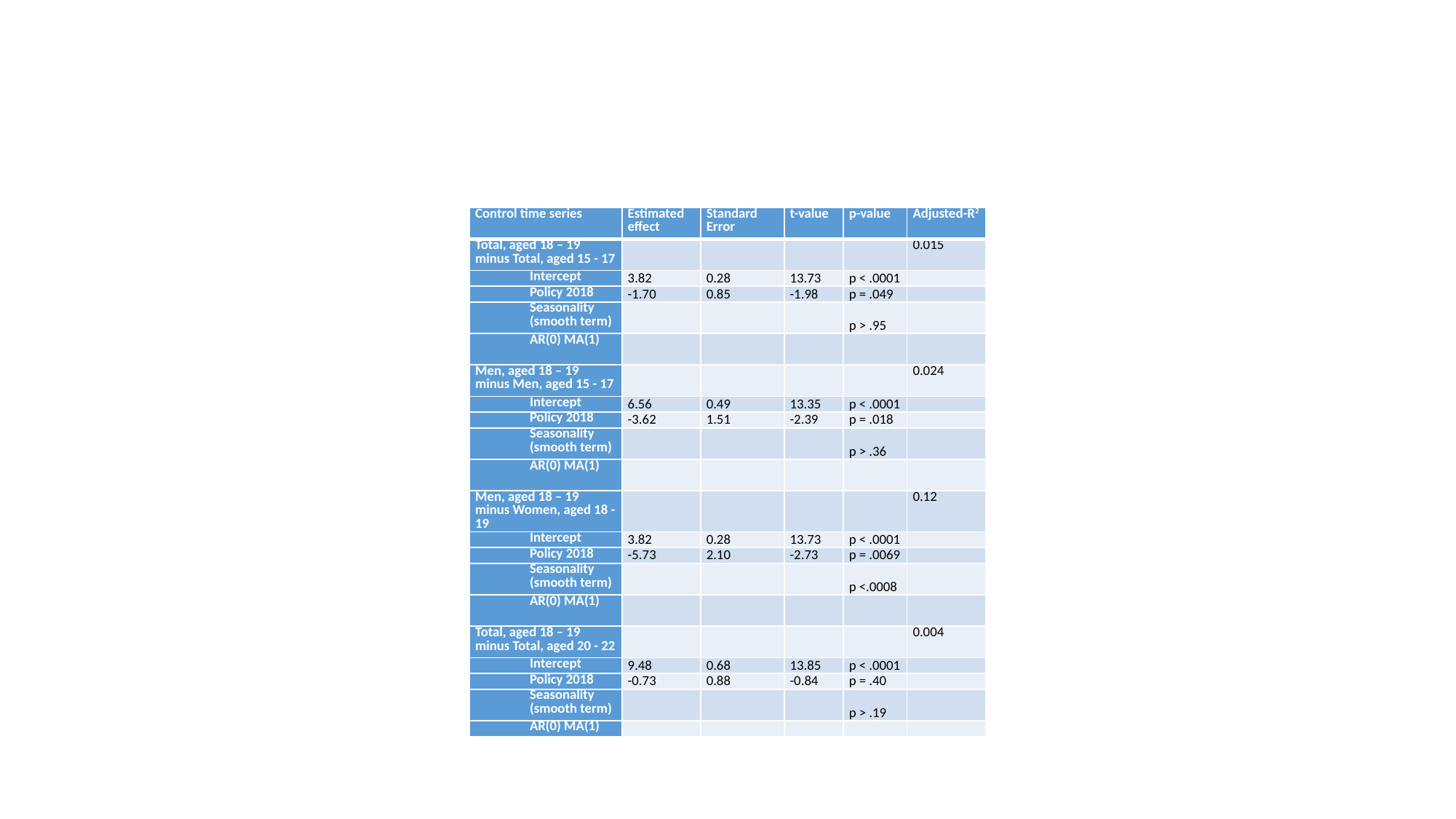

#
| Control time series | Estimated effect | Standard Error | t-value | p-value | Adjusted-R2 |
| --- | --- | --- | --- | --- | --- |
| Total, aged 18 – 19 minus Total, aged 15 - 17 |  |  |  |  | 0.015 |
| Intercept | 3.82 | 0.28 | 13.73 | p < .0001 |  |
| Policy 2018 | -1.70 | 0.85 | -1.98 | p = .049 |  |
| Seasonality (smooth term) |  |  |  | p > .95 |  |
| AR(0) MA(1) |  |  |  |  |  |
| Men, aged 18 – 19 minus Men, aged 15 - 17 |  |  |  |  | 0.024 |
| Intercept | 6.56 | 0.49 | 13.35 | p < .0001 |  |
| Policy 2018 | -3.62 | 1.51 | -2.39 | p = .018 |  |
| Seasonality (smooth term) |  |  |  | p > .36 |  |
| AR(0) MA(1) |  |  |  |  |  |
| Men, aged 18 – 19 minus Women, aged 18 - 19 |  |  |  |  | 0.12 |
| Intercept | 3.82 | 0.28 | 13.73 | p < .0001 |  |
| Policy 2018 | -5.73 | 2.10 | -2.73 | p = .0069 |  |
| Seasonality (smooth term) |  |  |  | p <.0008 |  |
| AR(0) MA(1) |  |  |  |  |  |
| Total, aged 18 – 19 minus Total, aged 20 - 22 |  |  |  |  | 0.004 |
| Intercept | 9.48 | 0.68 | 13.85 | p < .0001 |  |
| Policy 2018 | -0.73 | 0.88 | -0.84 | p = .40 |  |
| Seasonality (smooth term) |  |  |  | p > .19 |  |
| AR(0) MA(1) |  |  |  |  |  |